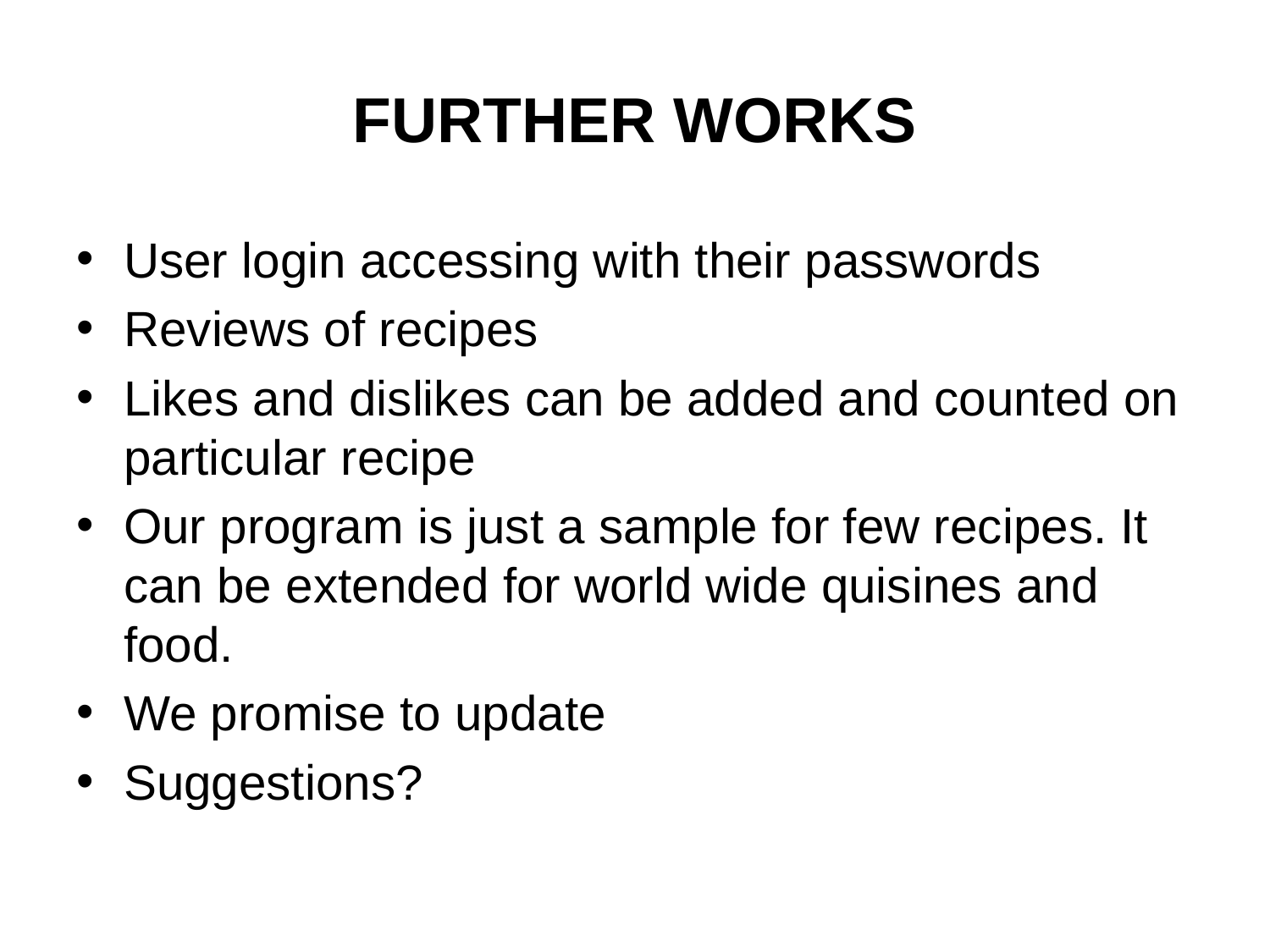

# FURTHER WORKS
User login accessing with their passwords
Reviews of recipes
Likes and dislikes can be added and counted on particular recipe
Our program is just a sample for few recipes. It can be extended for world wide quisines and food.
We promise to update
Suggestions?

13